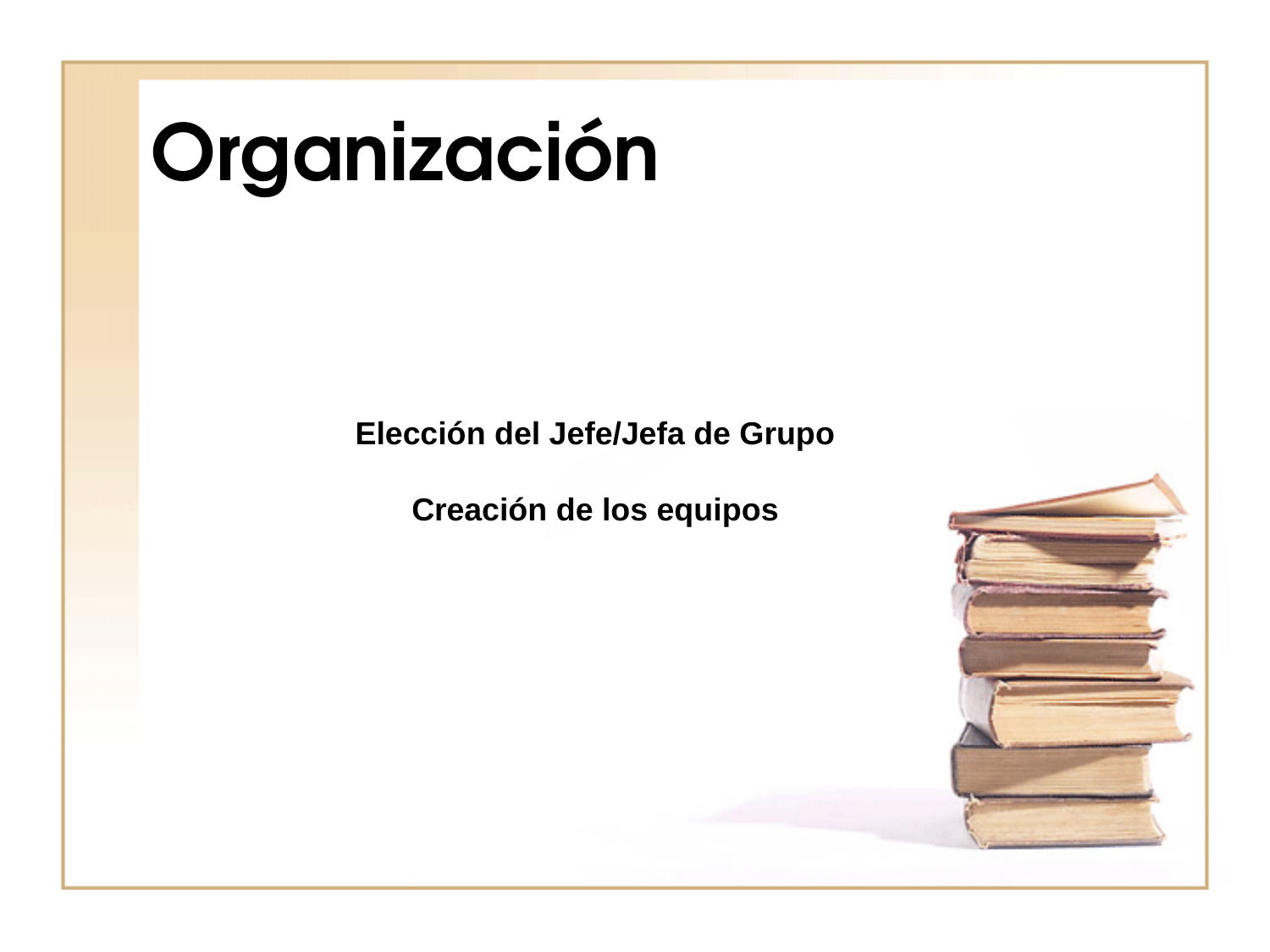

# Organización
Elección del Jefe/Jefa de Grupo

Creación de los equipos